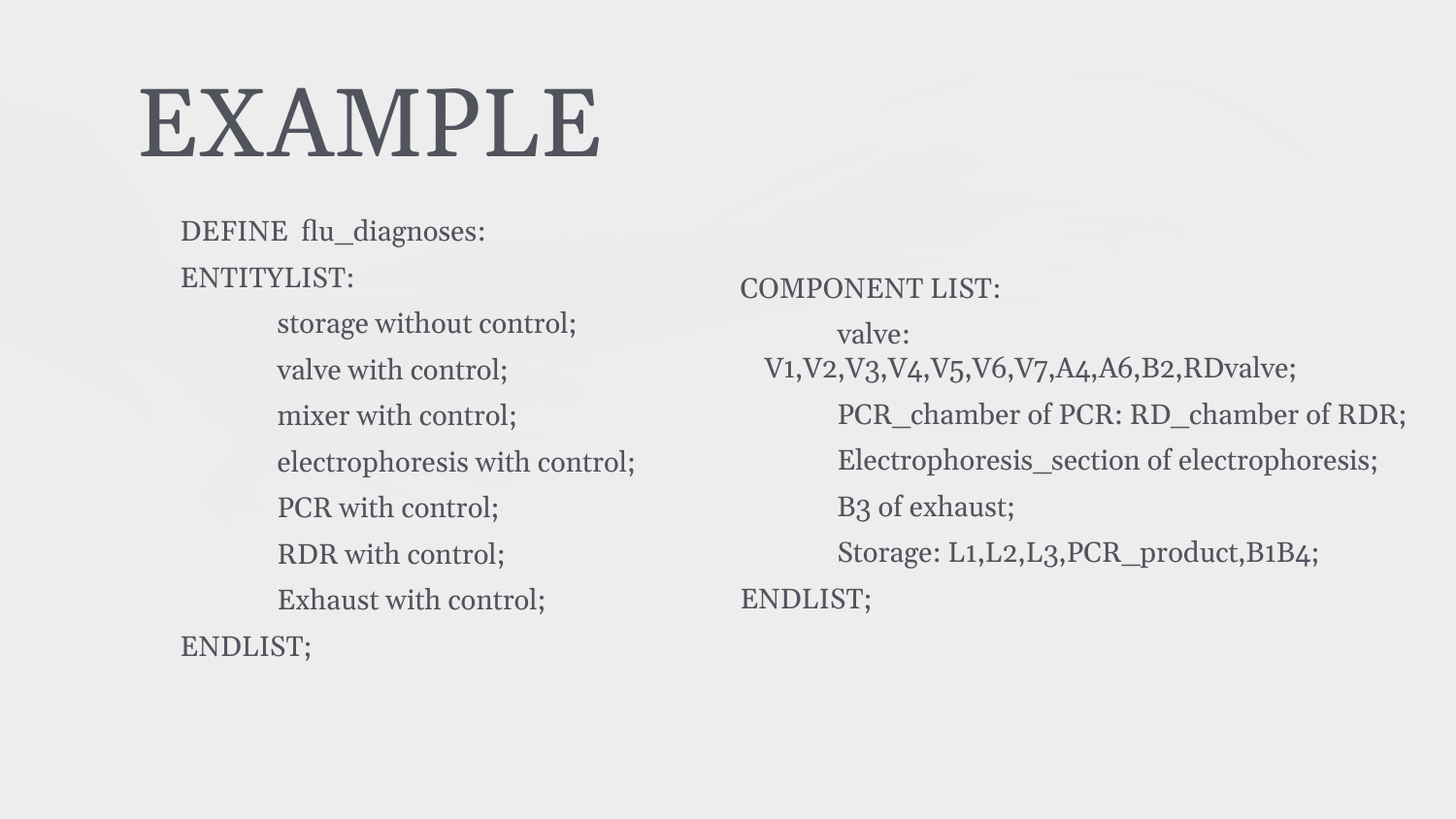

# EXAMPLE
DEFINE  flu_diagnoses:
ENTITYLIST:
storage without control;
valve with control;
mixer with control;
electrophoresis with control;
PCR with control;
RDR with control;
Exhaust with control;
ENDLIST;
COMPONENT LIST:
valve: V1,V2,V3,V4,V5,V6,V7,A4,A6,B2,RDvalve;
PCR_chamber of PCR: RD_chamber of RDR;
Electrophoresis_section of electrophoresis;
B3 of exhaust;
Storage: L1,L2,L3,PCR_product,B1B4;
ENDLIST;